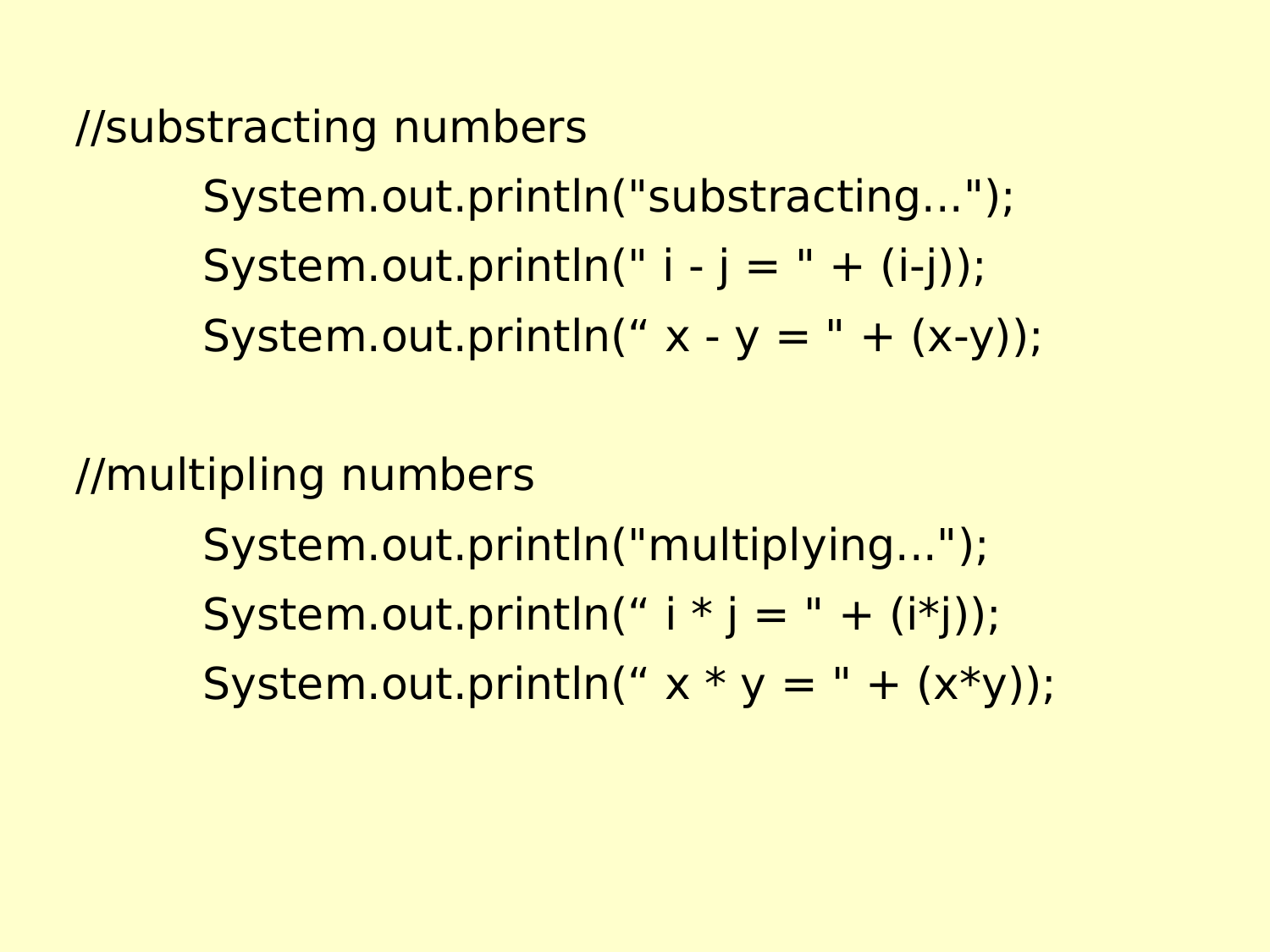

//substracting numbers
	System.out.println("substracting...");
	System.out.println(" i - j = " + (i-j));
	System.out.println(“ x - y = " + (x-y));

//multipling numbers
	System.out.println("multiplying...");
	System.out.println(“ i * j = " + (i*j));
	System.out.println(“ x * y = " + (x*y));